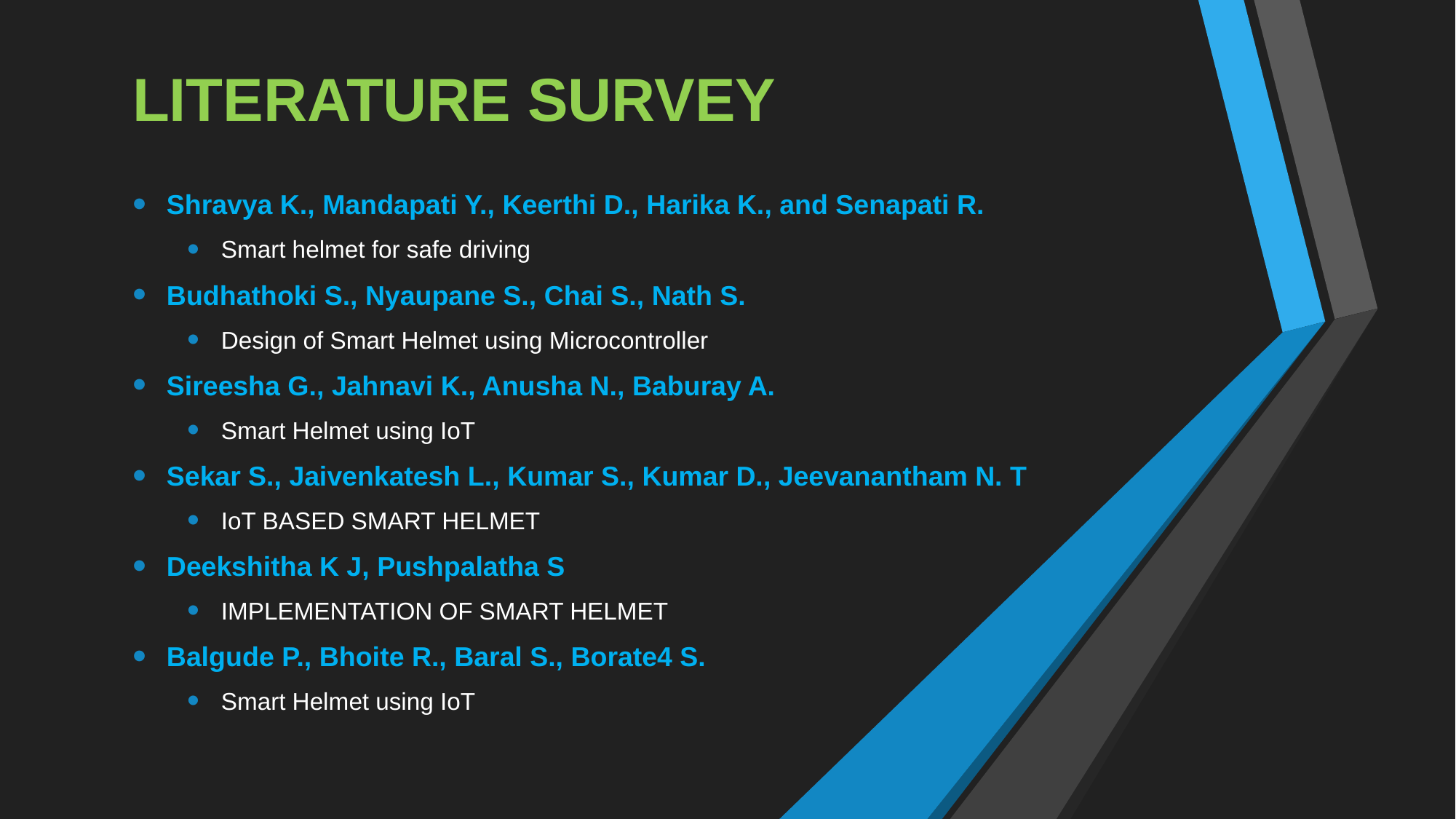

# LITERATURE SURVEY
Shravya K., Mandapati Y., Keerthi D., Harika K., and Senapati R.
Smart helmet for safe driving
Budhathoki S., Nyaupane S., Chai S., Nath S.
Design of Smart Helmet using Microcontroller
Sireesha G., Jahnavi K., Anusha N., Baburay A.
Smart Helmet using IoT
Sekar S., Jaivenkatesh L., Kumar S., Kumar D., Jeevanantham N. T
IoT BASED SMART HELMET
Deekshitha K J, Pushpalatha S
IMPLEMENTATION OF SMART HELMET
Balgude P., Bhoite R., Baral S., Borate4 S.
Smart Helmet using IoT